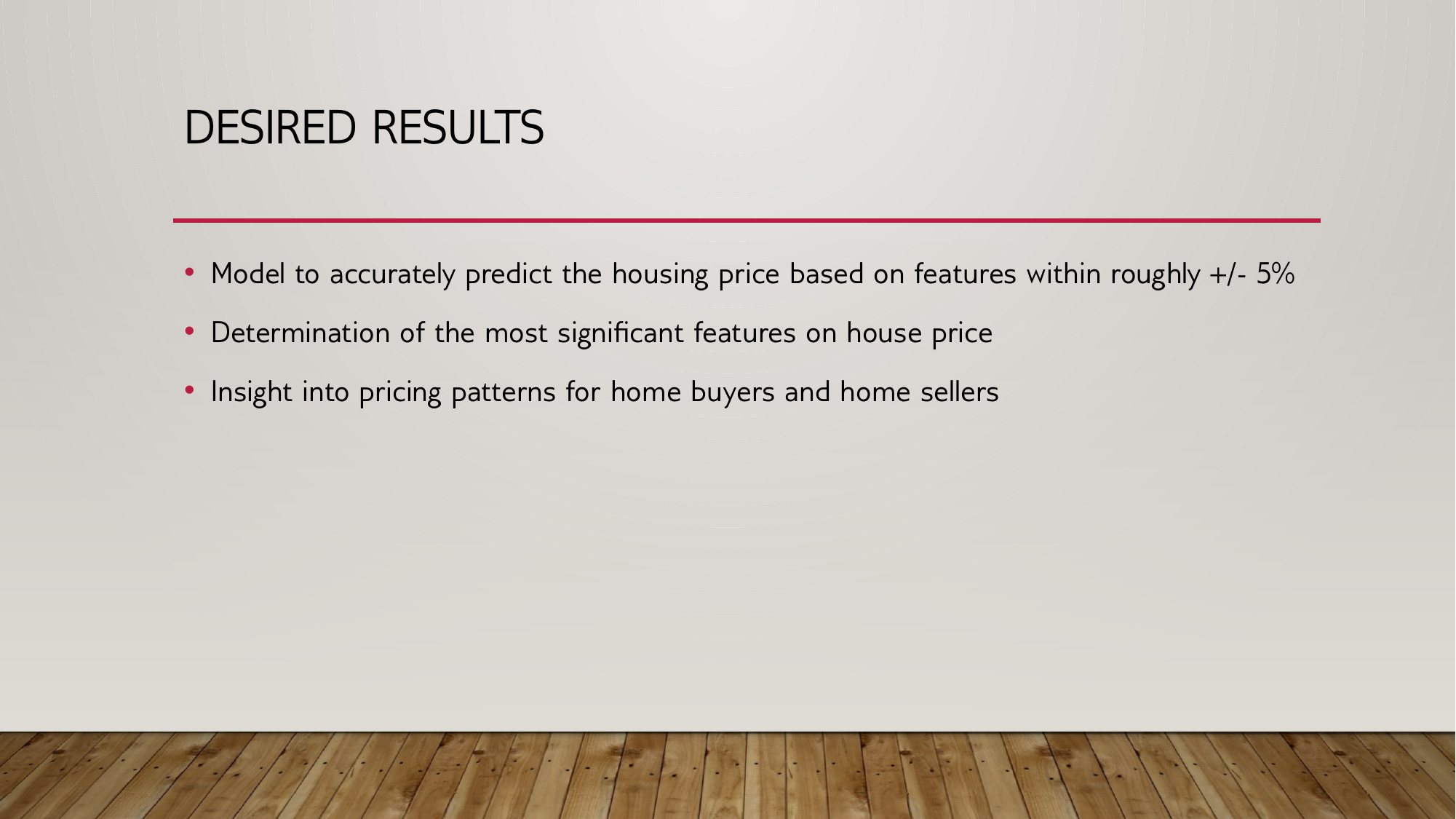

# DESIRED Results
Model to accurately predict the housing price based on features within roughly +/- 5%
Determination of the most significant features on house price
Insight into pricing patterns for home buyers and home sellers